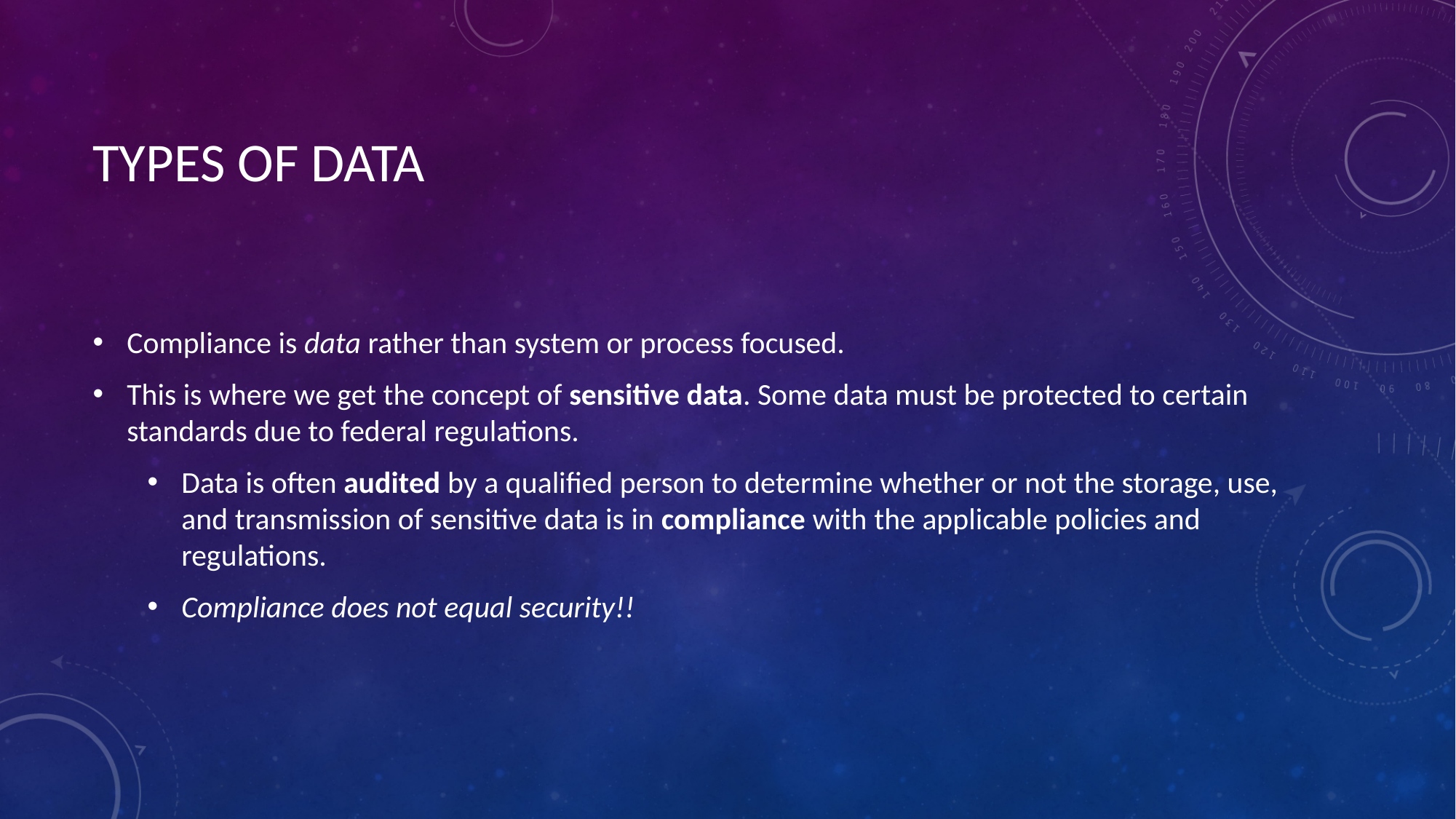

# Types of Data
Compliance is data rather than system or process focused.
This is where we get the concept of sensitive data. Some data must be protected to certain standards due to federal regulations.
Data is often audited by a qualified person to determine whether or not the storage, use, and transmission of sensitive data is in compliance with the applicable policies and regulations.
Compliance does not equal security!!